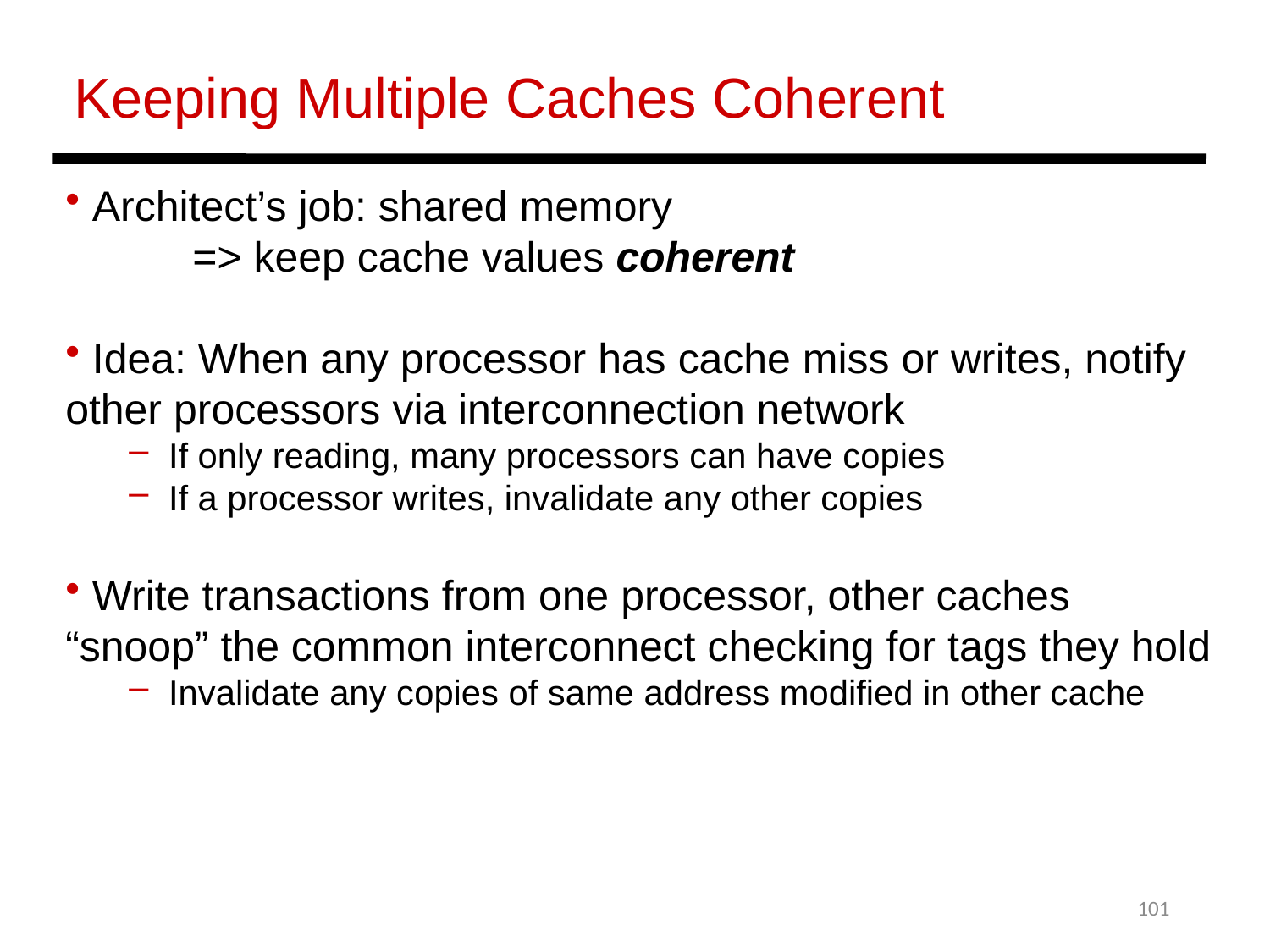

Keeping Multiple Caches Coherent

 Architect’s job: shared memory
	=> keep cache values coherent

 Idea: When any processor has cache miss or writes, notify other processors via interconnection network
If only reading, many processors can have copies
If a processor writes, invalidate any other copies

 Write transactions from one processor, other caches  “snoop” the common interconnect checking for tags they hold
Invalidate any copies of same address modified in other cache
101